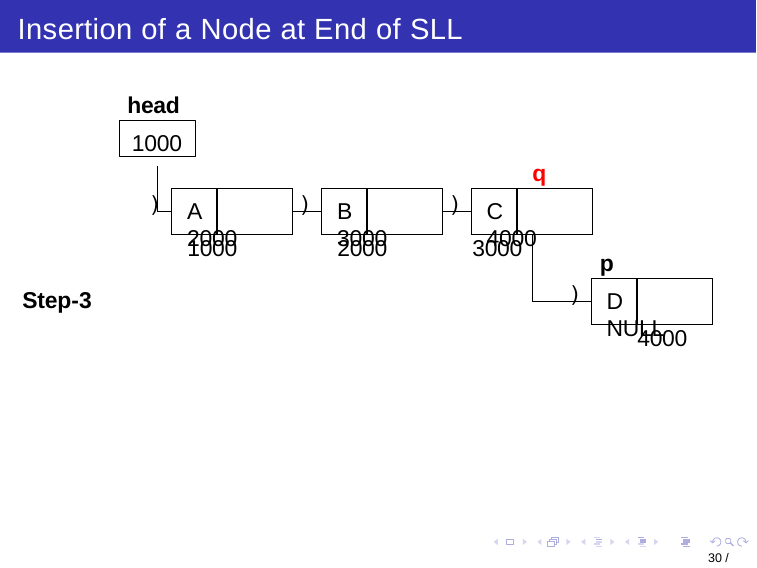

# Insertion of a Node at End of SLL
head
1000
q

)
)
)
C	4000
A	2000
B	3000

1000
2000
3000

p

)
Step-3
D	NULL
4000
30 / 65